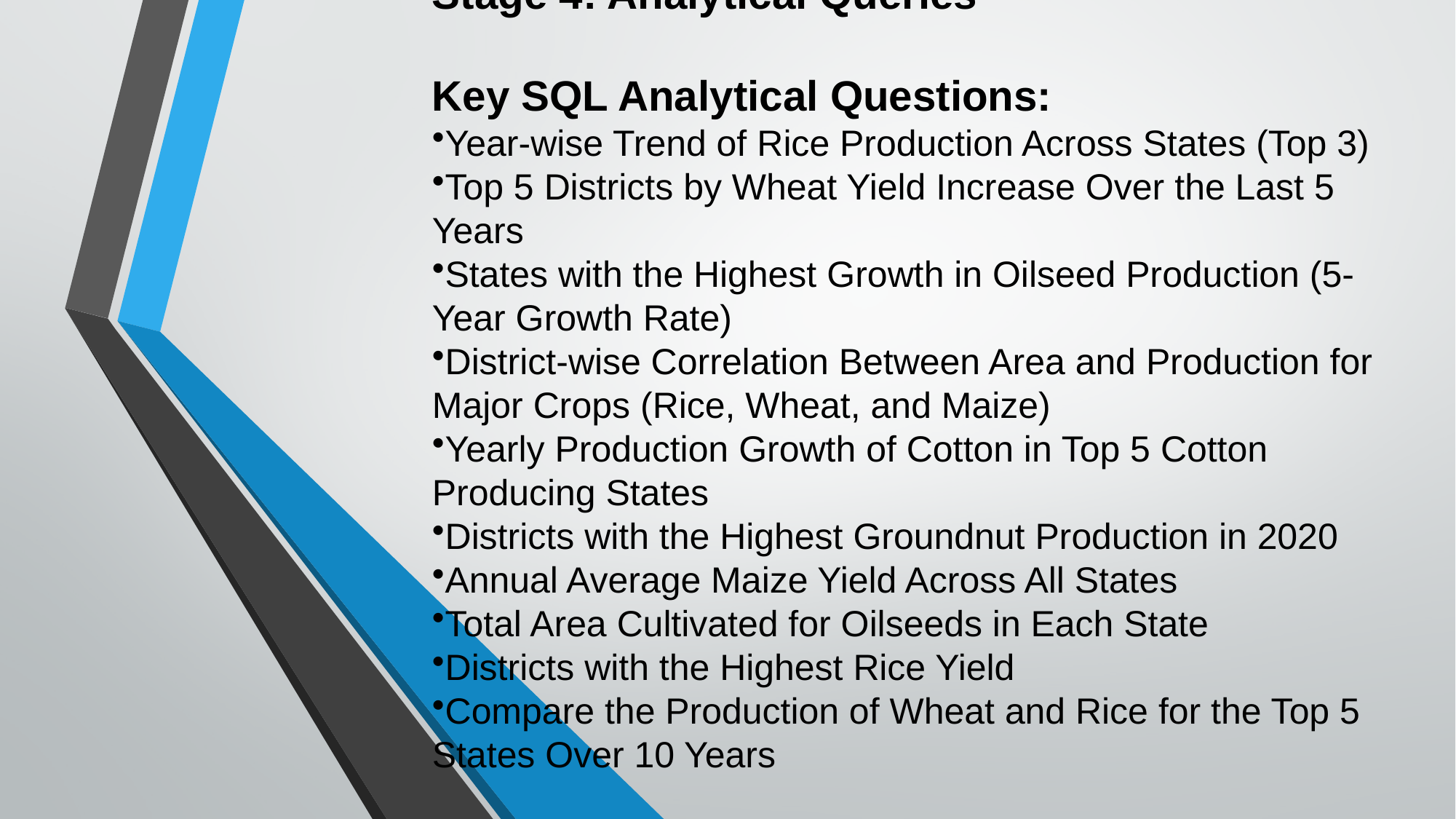

Stage 4: Analytical Queries
Key SQL Analytical Questions:
Year-wise Trend of Rice Production Across States (Top 3)
Top 5 Districts by Wheat Yield Increase Over the Last 5 Years
States with the Highest Growth in Oilseed Production (5-Year Growth Rate)
District-wise Correlation Between Area and Production for Major Crops (Rice, Wheat, and Maize)
Yearly Production Growth of Cotton in Top 5 Cotton Producing States
Districts with the Highest Groundnut Production in 2020
Annual Average Maize Yield Across All States
Total Area Cultivated for Oilseeds in Each State
Districts with the Highest Rice Yield
Compare the Production of Wheat and Rice for the Top 5 States Over 10 Years
#